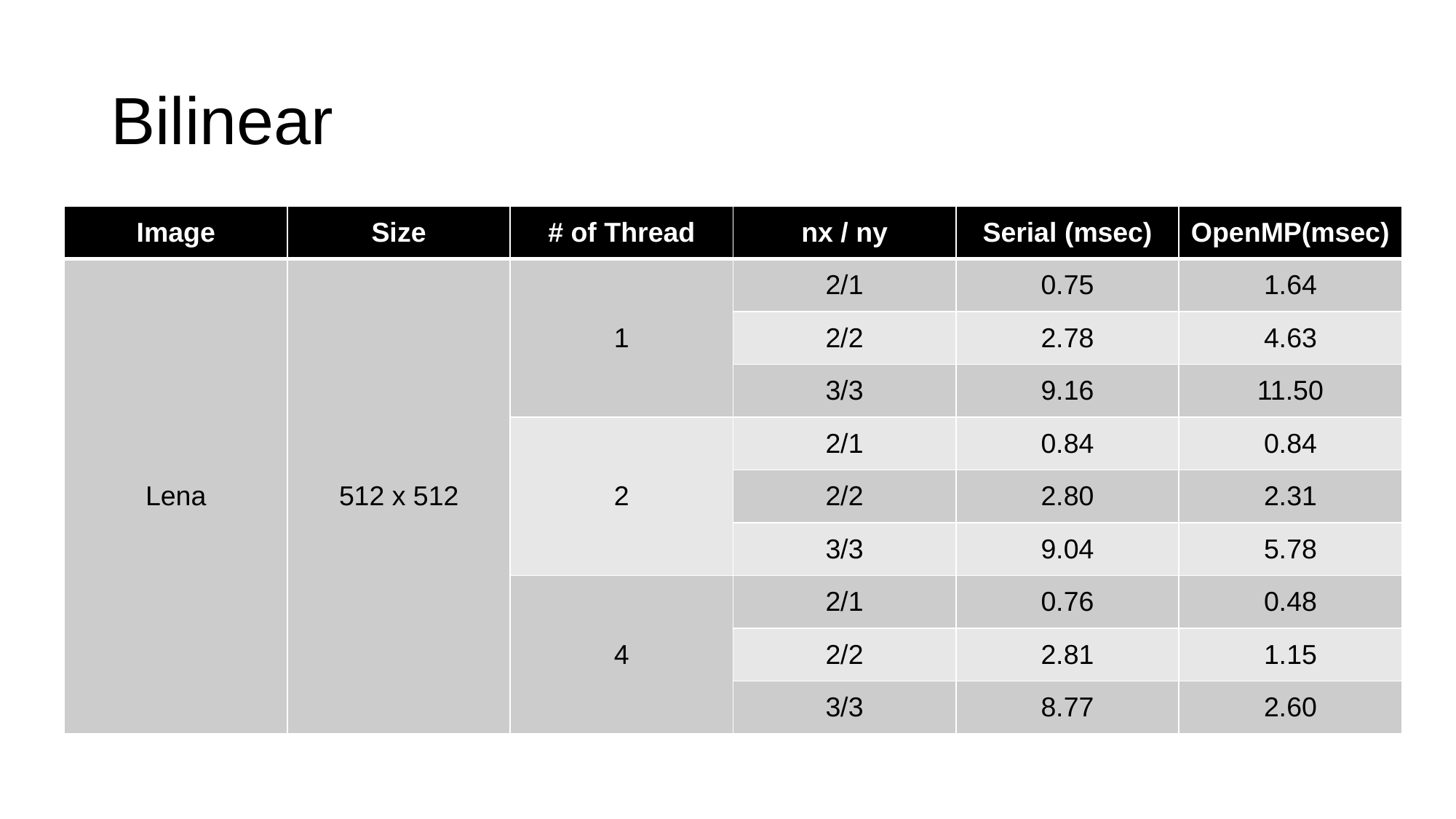

# Bilinear
| Image | Size | # of Thread | nx / ny | Serial (msec) | OpenMP(msec) |
| --- | --- | --- | --- | --- | --- |
| Lena | 512 x 512 | 1 | 2/1 | 0.75 | 1.64 |
|  |  |  | 2/2 | 2.78 | 4.63 |
|  |  |  | 3/3 | 9.16 | 11.50 |
|  |  | 2 | 2/1 | 0.84 | 0.84 |
|  |  |  | 2/2 | 2.80 | 2.31 |
|  |  |  | 3/3 | 9.04 | 5.78 |
|  |  | 4 | 2/1 | 0.76 | 0.48 |
|  |  |  | 2/2 | 2.81 | 1.15 |
|  |  |  | 3/3 | 8.77 | 2.60 |